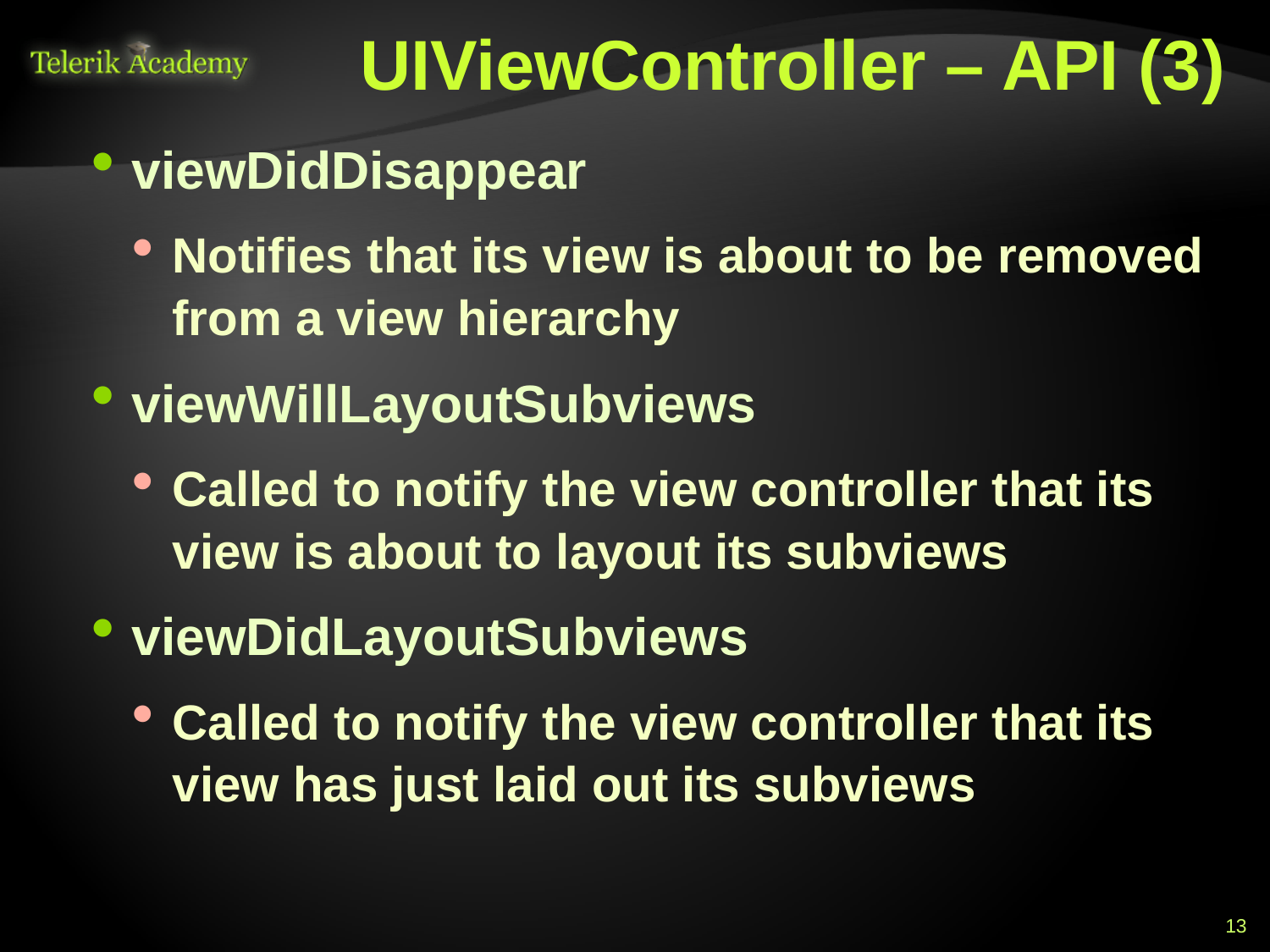

# UIViewController – API (3)
viewDidDisappear
Notifies that its view is about to be removed from a view hierarchy
viewWillLayoutSubviews
Called to notify the view controller that its view is about to layout its subviews
viewDidLayoutSubviews
Called to notify the view controller that its view has just laid out its subviews

13